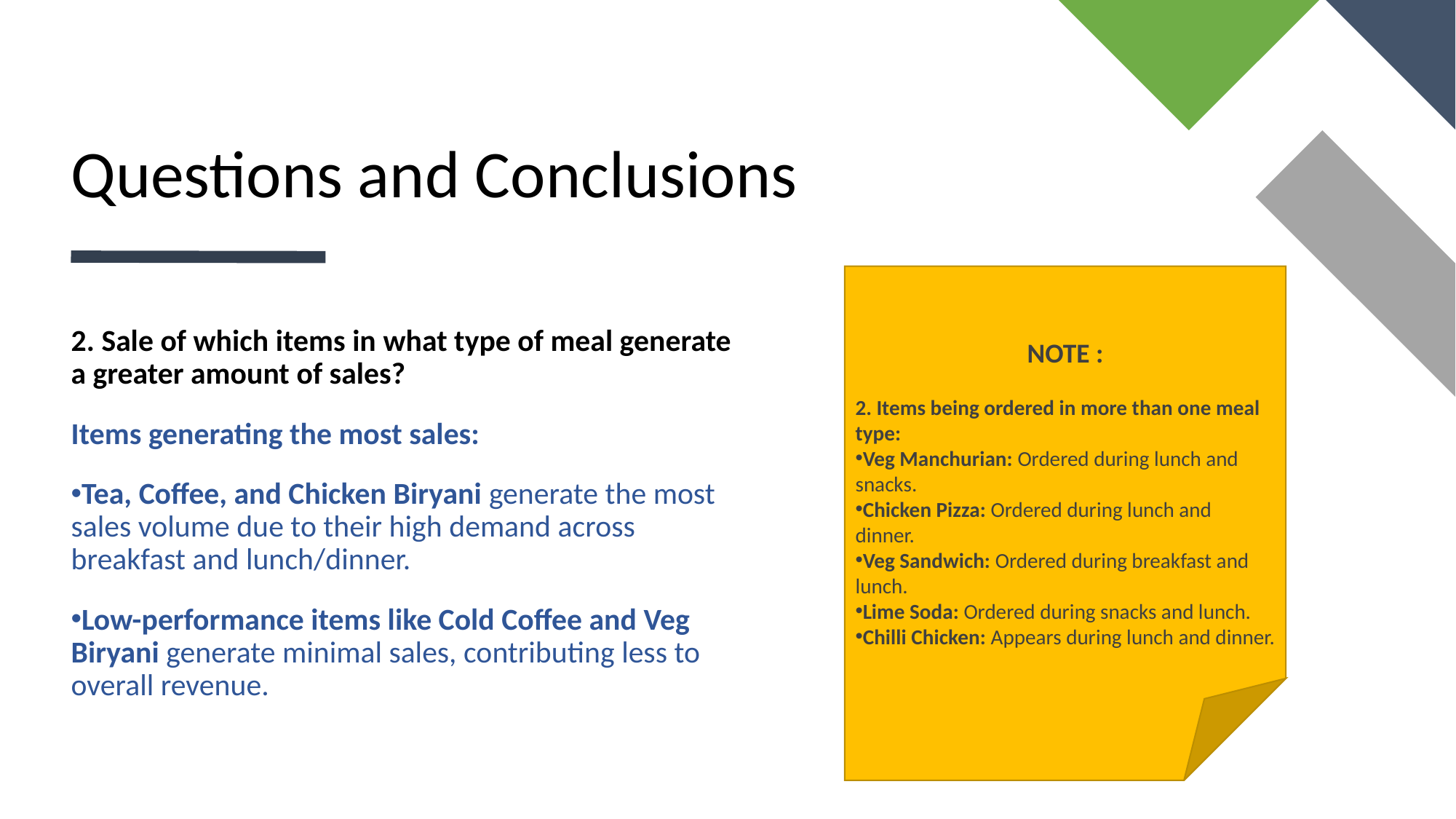

# Questions and Conclusions

NOTE :

2. Items being ordered in more than one meal type:
Veg Manchurian: Ordered during lunch and snacks.
Chicken Pizza: Ordered during lunch and dinner.
Veg Sandwich: Ordered during breakfast and lunch.
Lime Soda: Ordered during snacks and lunch.
Chilli Chicken: Appears during lunch and dinner.

2. Sale of which items in what type of meal generate a greater amount of sales?
Items generating the most sales:
Tea, Coffee, and Chicken Biryani generate the most sales volume due to their high demand across breakfast and lunch/dinner.
Low-performance items like Cold Coffee and Veg Biryani generate minimal sales, contributing less to overall revenue.